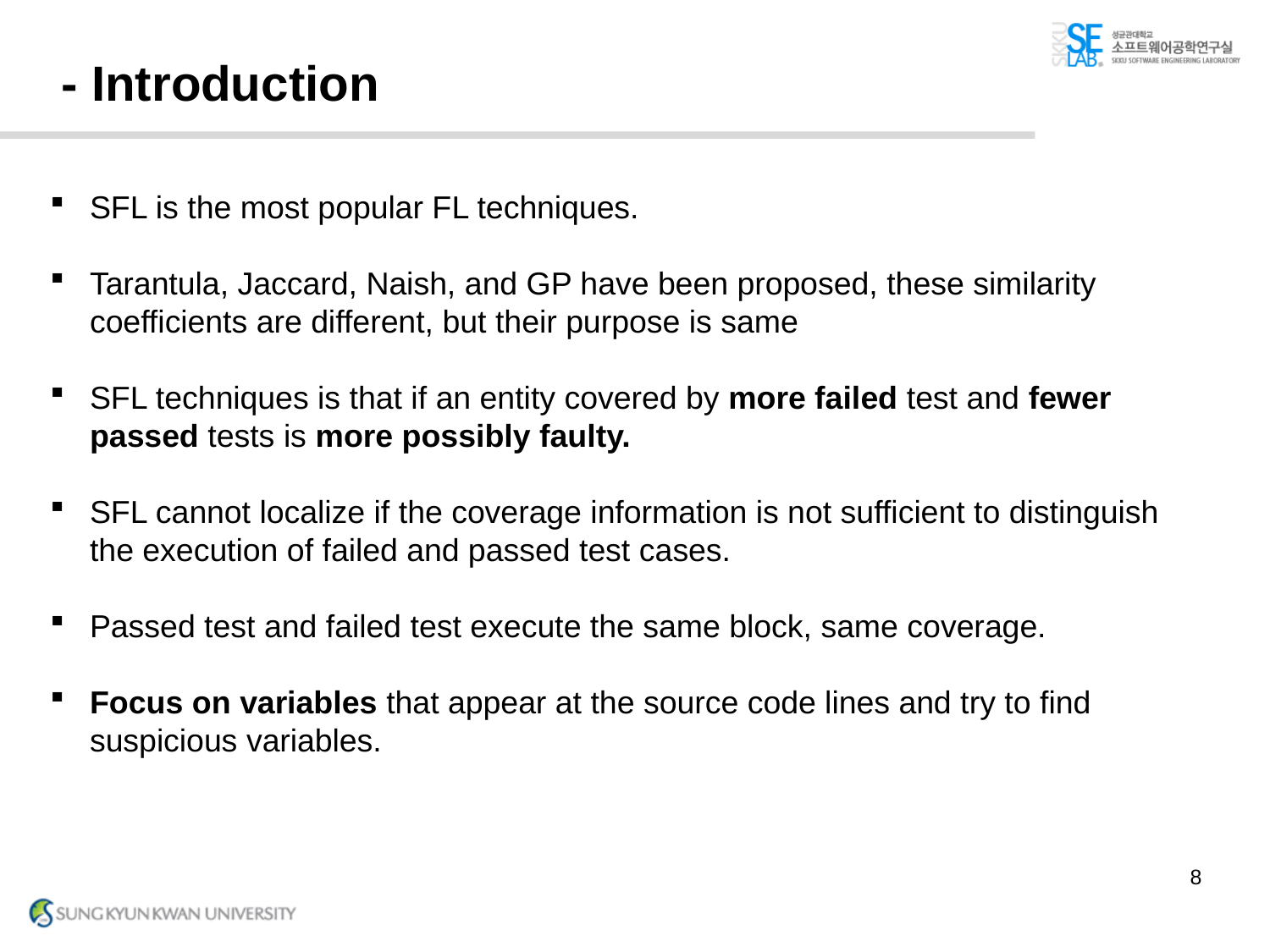

# - Introduction
SFL is the most popular FL techniques.

Tarantula, Jaccard, Naish, and GP have been proposed, these similarity coefficients are different, but their purpose is same

SFL techniques is that if an entity covered by more failed test and fewer passed tests is more possibly faulty.

SFL cannot localize if the coverage information is not sufficient to distinguish the execution of failed and passed test cases.

Passed test and failed test execute the same block, same coverage.

Focus on variables that appear at the source code lines and try to find suspicious variables.
8